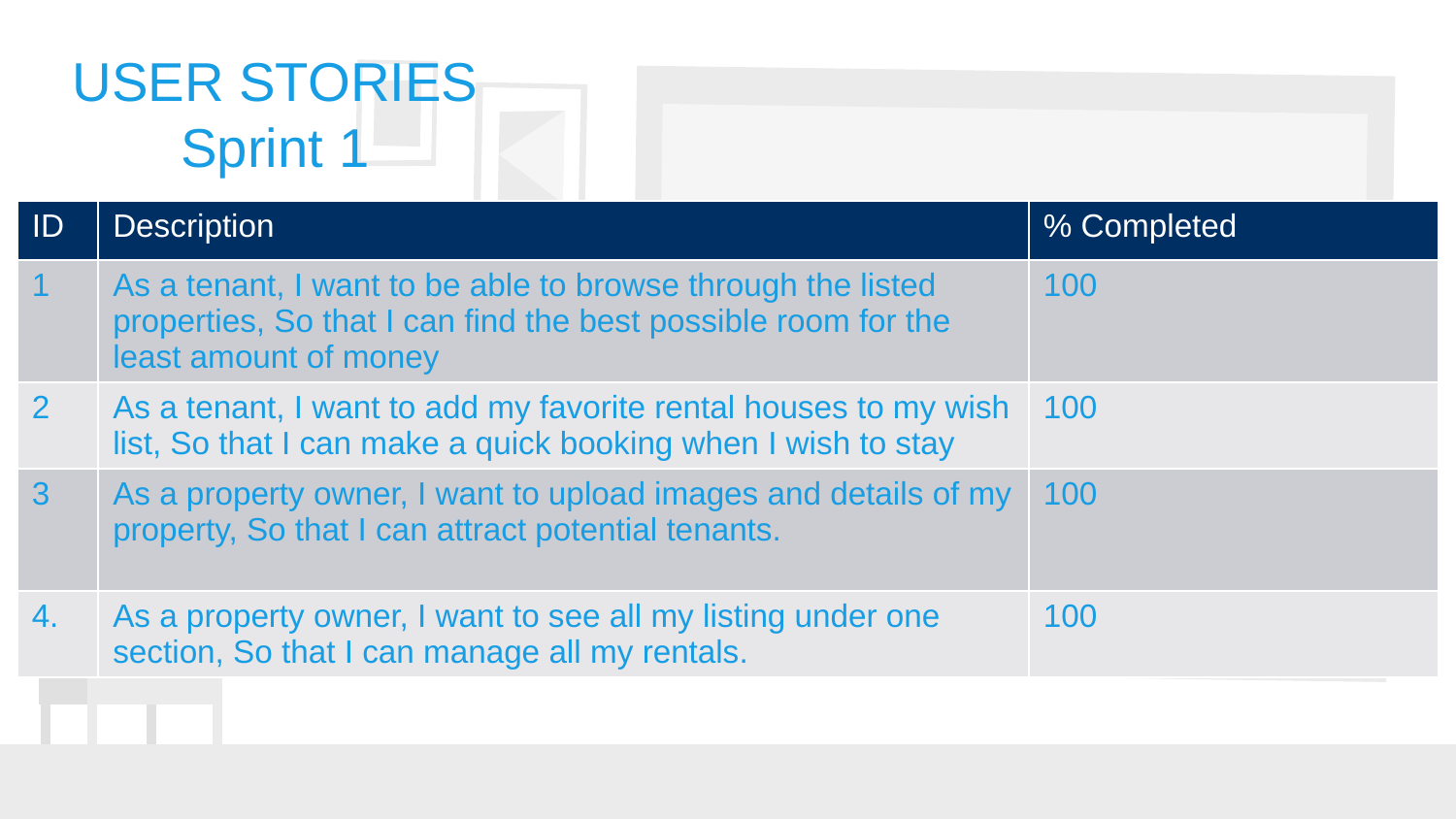

# USER STORIES Sprint 1
| ID | Description | % Completed |
| --- | --- | --- |
| 1 | As a tenant, I want to be able to browse through the listed properties, So that I can find the best possible room for the least amount of money | 100 |
| 2 | As a tenant, I want to add my favorite rental houses to my wish list, So that I can make a quick booking when I wish to stay | 100 |
| 3 | As a property owner, I want to upload images and details of my property, So that I can attract potential tenants. | 100 |
| 4. | As a property owner, I want to see all my listing under one section, So that I can manage all my rentals. | 100 |